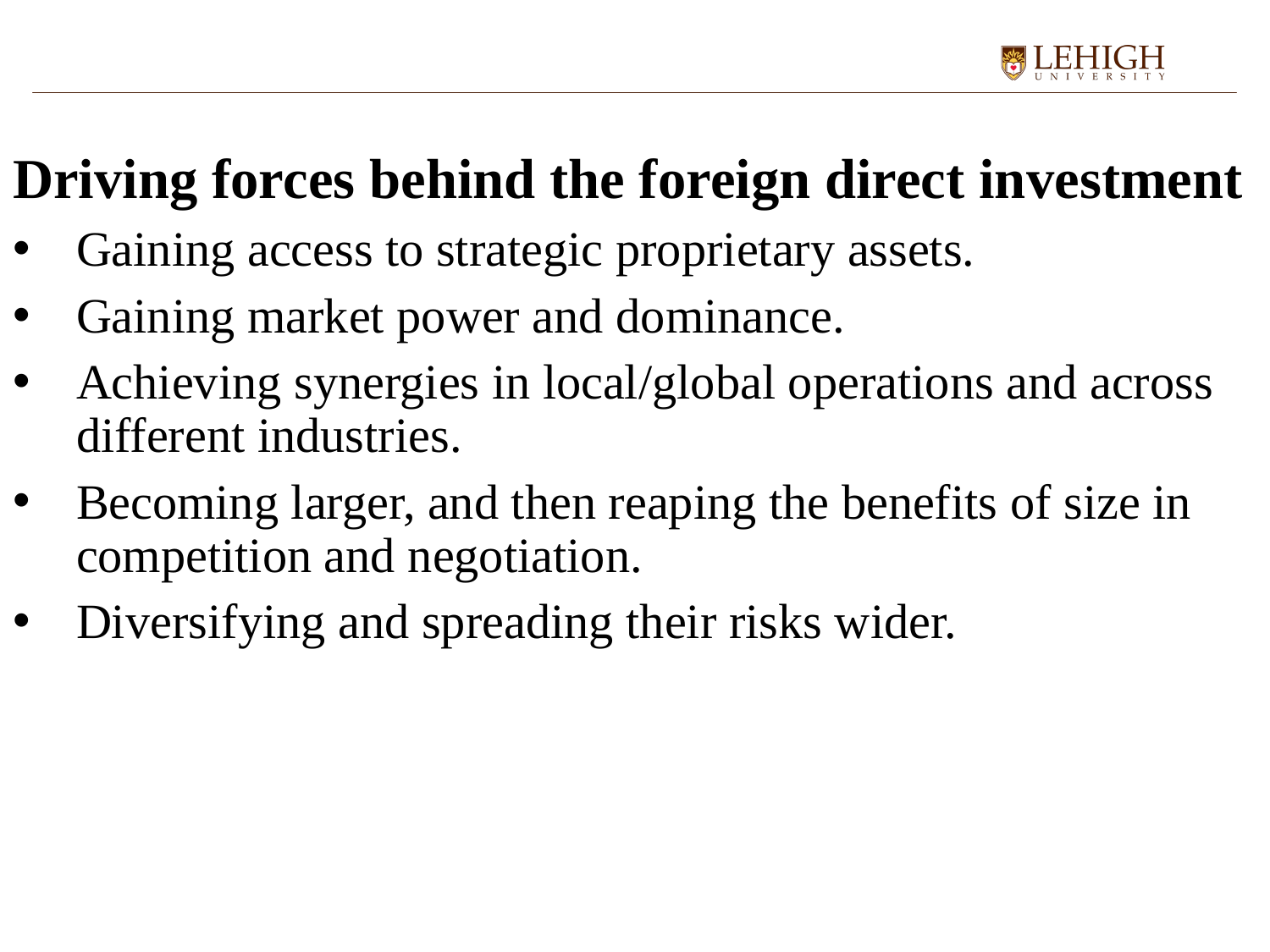

Driving forces behind the foreign direct investment
Gaining access to strategic proprietary assets.
Gaining market power and dominance.
Achieving synergies in local/global operations and across different industries.
Becoming larger, and then reaping the benefits of size in competition and negotiation.
Diversifying and spreading their risks wider.